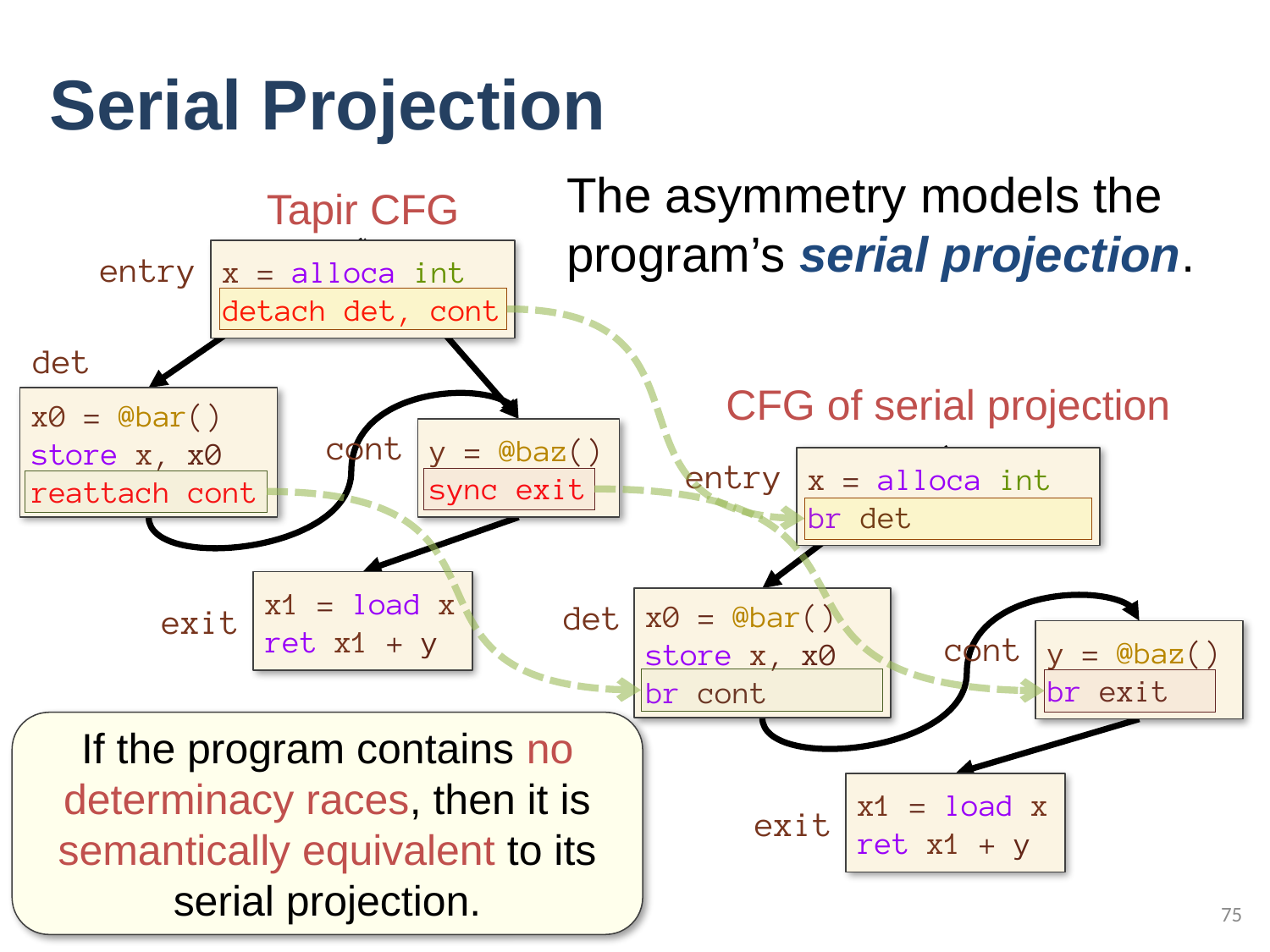

# Serial Projection
The asymmetry models the program’s serial projection.
Tapir CFG
x = alloca int
detach det, cont
entry

det
CFG of serial projection
x0 = @bar()
store x, x0
reattach cont
cont
y = @baz()
sync exit
entry
x = alloca int
br det

x1 = load x
ret x1 + y
x0 = @bar()
store x, x0
br cont
det
exit
cont
y = @baz()
br exit

If the program contains no determinacy races, then it is semantically equivalent to its serial projection.
x1 = load x
ret x1 + y
exit
75